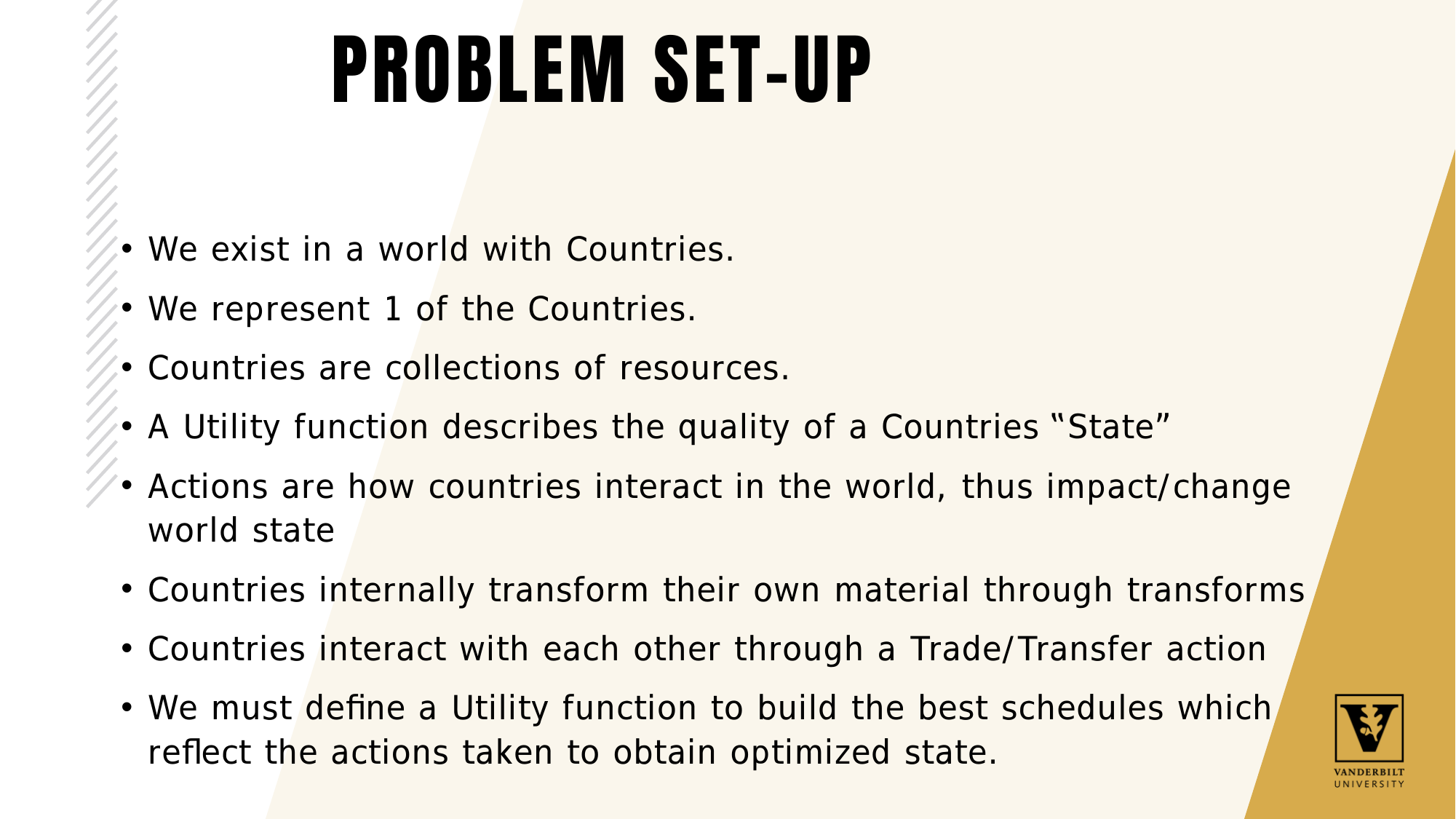

# Problem Set-up
We exist in a world with Countries.
We represent 1 of the Countries.
Countries are collections of resources.
A Utility function describes the quality of a Countries “State”
Actions are how countries interact in the world, thus impact/change world state
Countries internally transform their own material through transforms
Countries interact with each other through a Trade/Transfer action
We must define a Utility function to build the best schedules which reflect the actions taken to obtain optimized state.
3